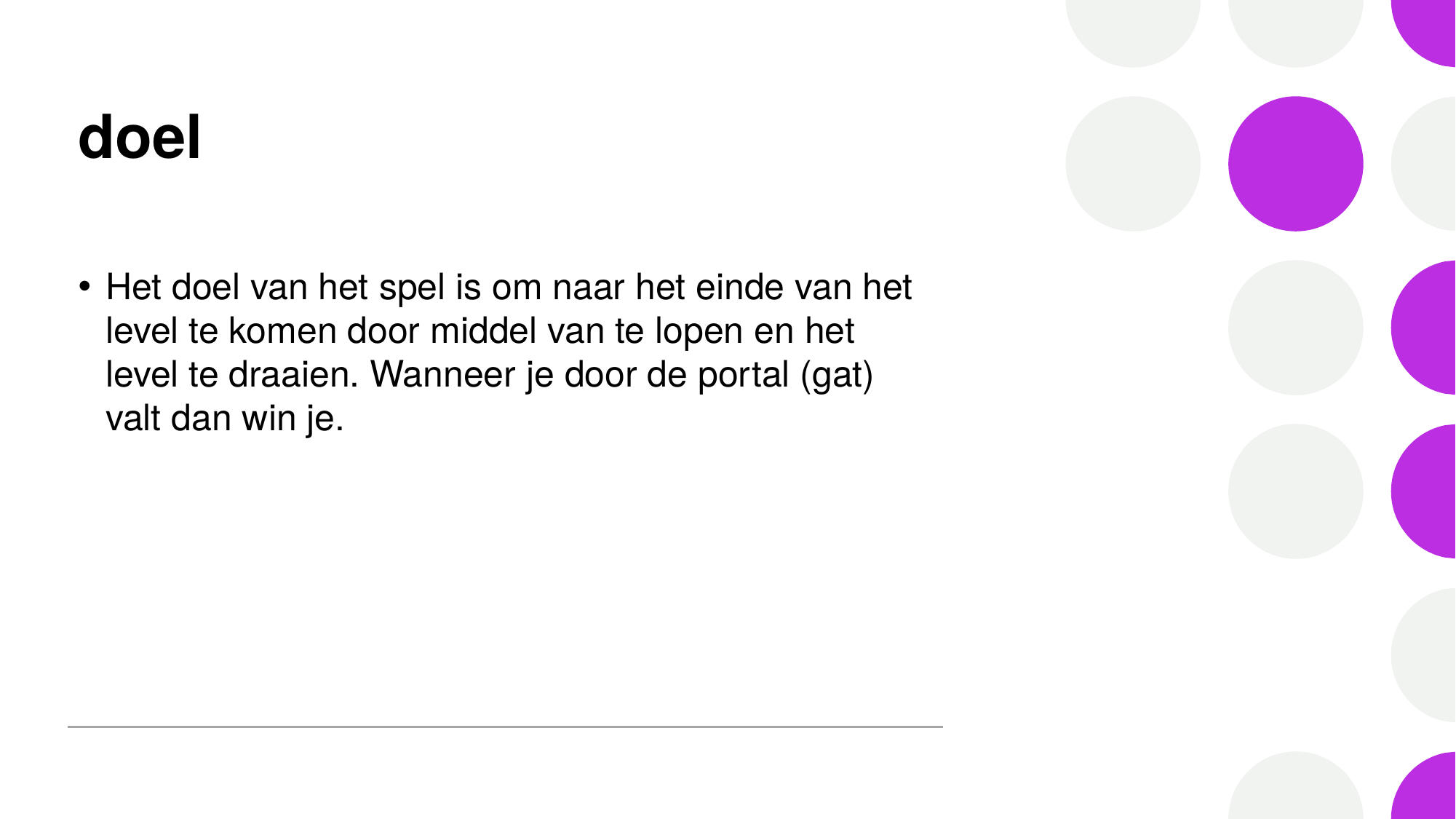

# doel
Het doel van het spel is om naar het einde van het level te komen door middel van te lopen en het level te draaien. Wanneer je door de portal (gat) valt dan win je.